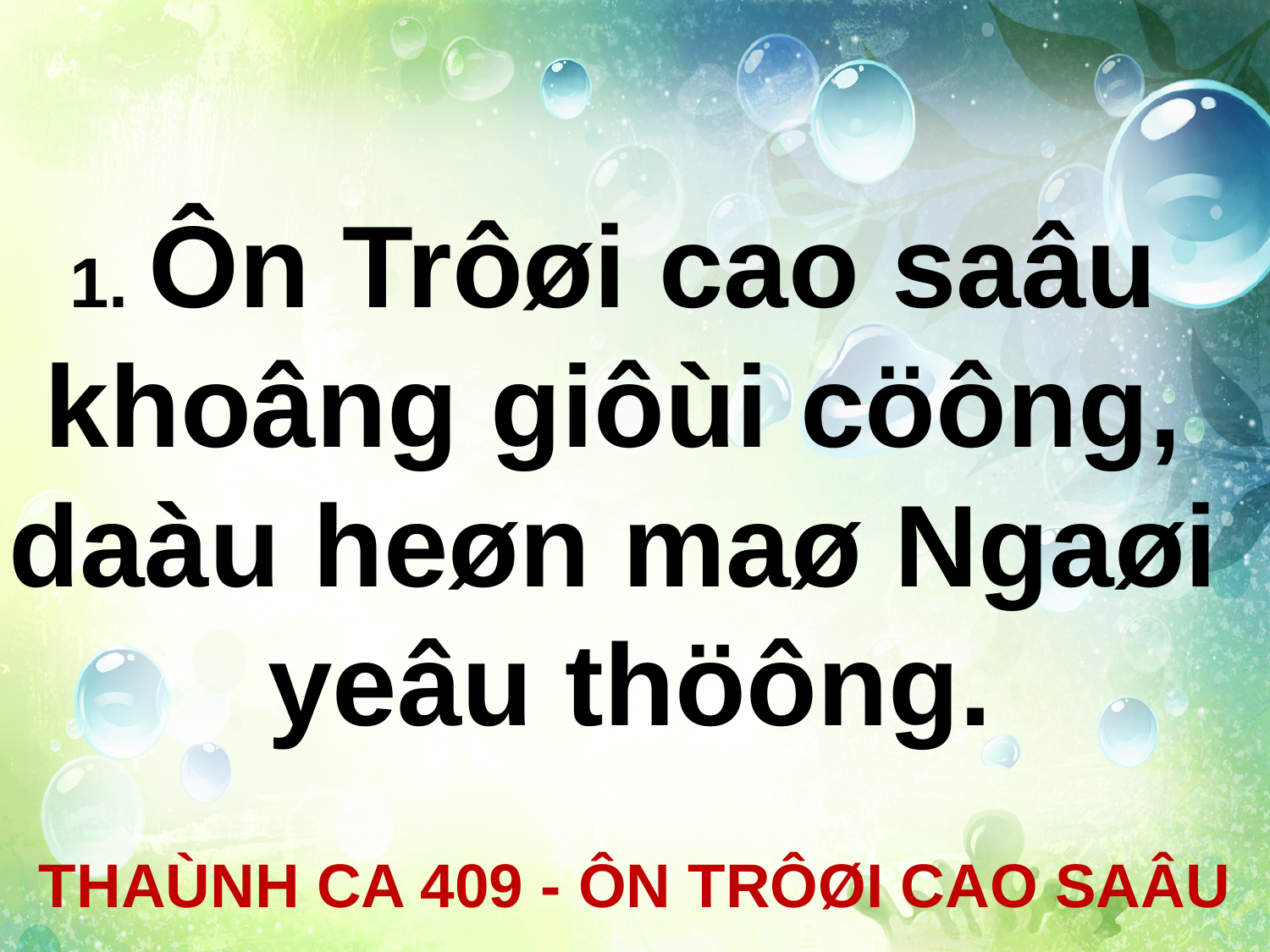

1. Ôn Trôøi cao saâu
khoâng giôùi cöông,
daàu heøn maø Ngaøi
yeâu thöông.
THAÙNH CA 409 - ÔN TRÔØI CAO SAÂU